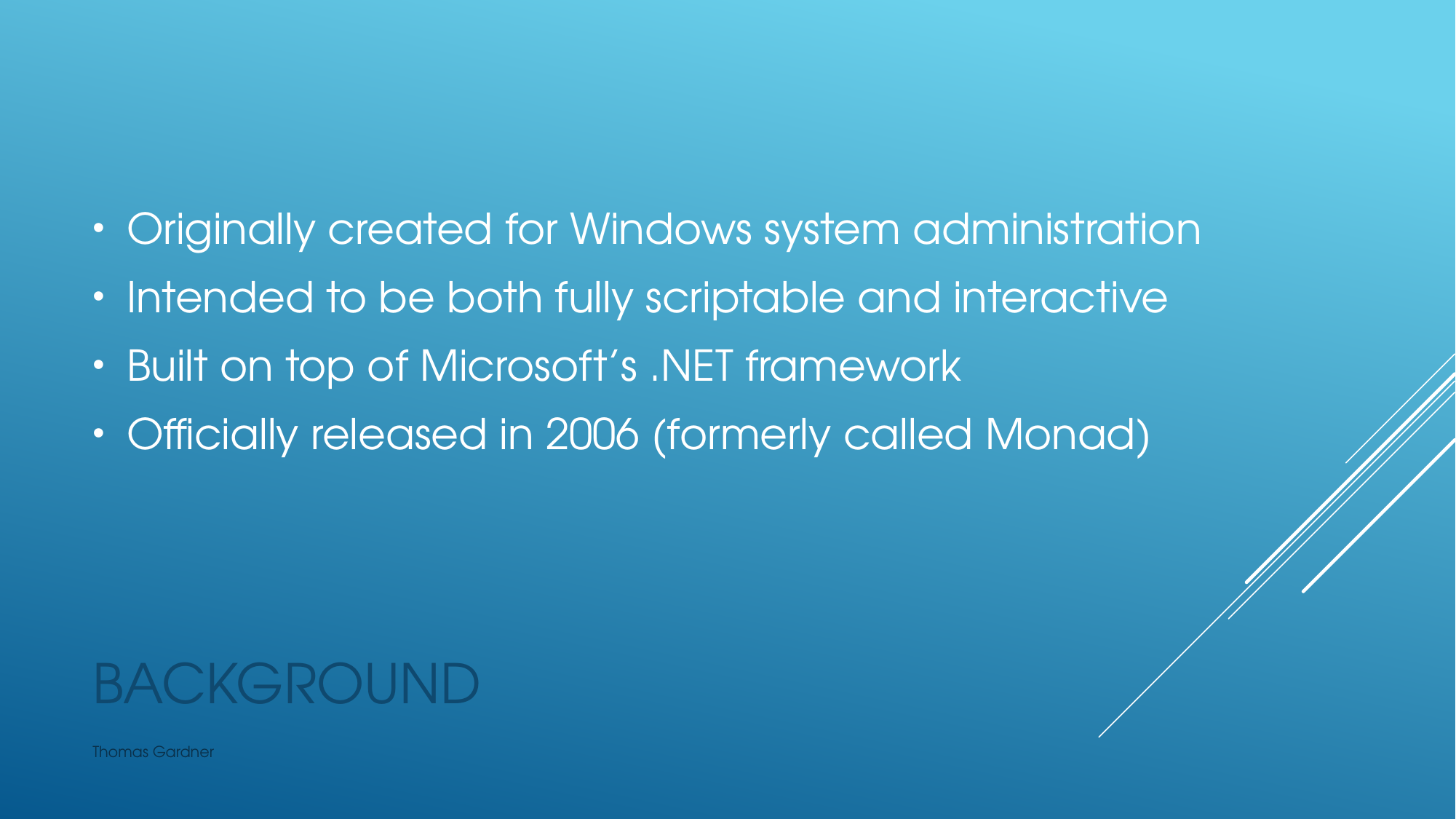

Originally created for Windows system administration
Intended to be both fully scriptable and interactive
Built on top of Microsoft’s .NET framework
Officially released in 2006 (formerly called Monad)
# Background
Thomas Gardner